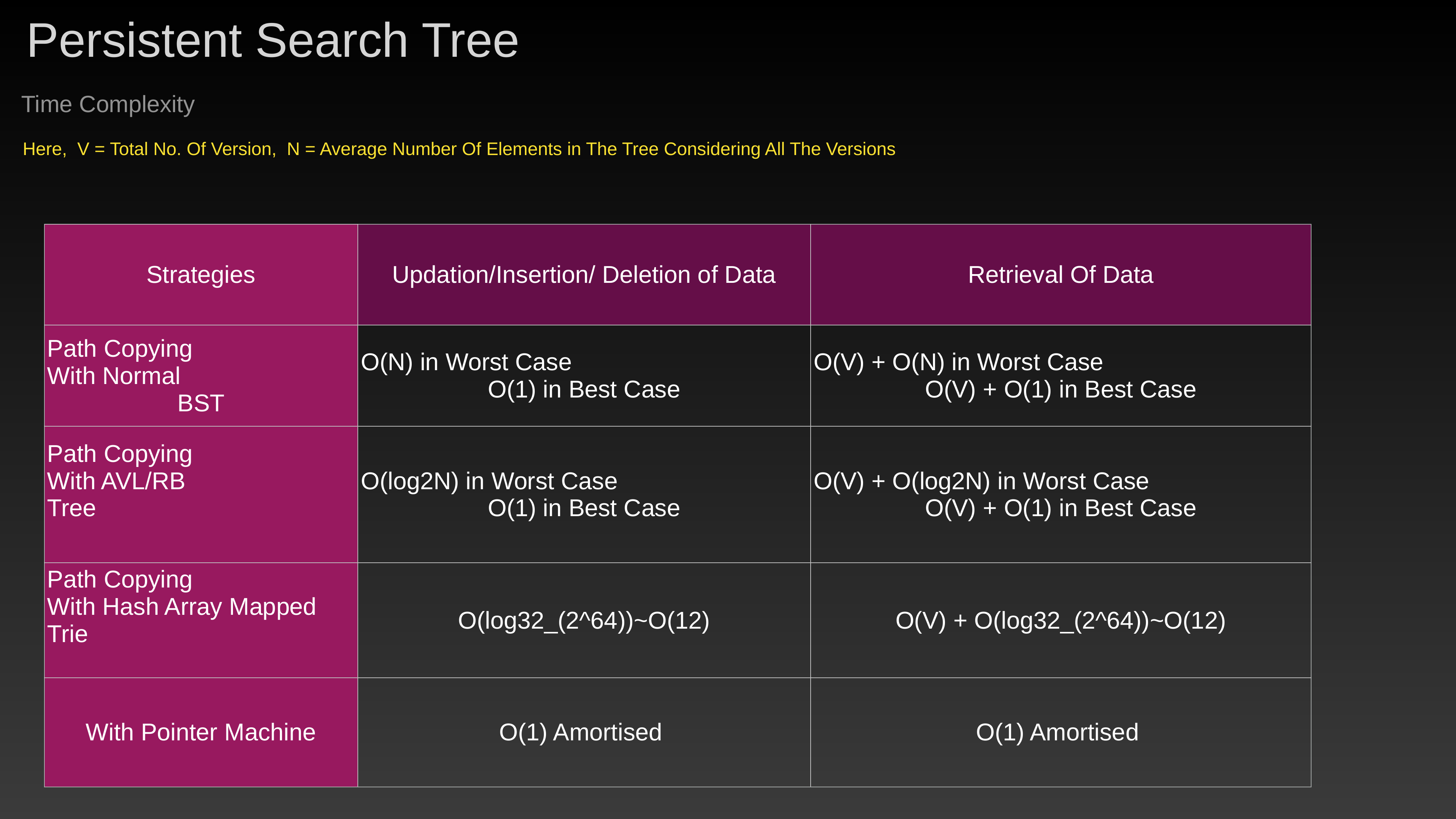

Persistent Search Tree
Time Complexity
Here,  V = Total No. Of Version,  N = Average Number Of Elements in The Tree Considering All The Versions
| Strategies | Updation/Insertion/ Deletion of Data | Retrieval Of Data |
| --- | --- | --- |
| Path Copying With Normal BST | O(N) in Worst Case O(1) in Best Case | O(V) + O(N) in Worst Case O(V) + O(1) in Best Case |
| Path Copying With AVL/RB Tree | O(log2N) in Worst Case O(1) in Best Case | O(V) + O(log2N) in Worst Case O(V) + O(1) in Best Case |
| Path Copying With Hash Array Mapped Trie | O(log32\_(2^64))~O(12) | O(V) + O(log32\_(2^64))~O(12) |
| With Pointer Machine | O(1) Amortised | O(1) Amortised |